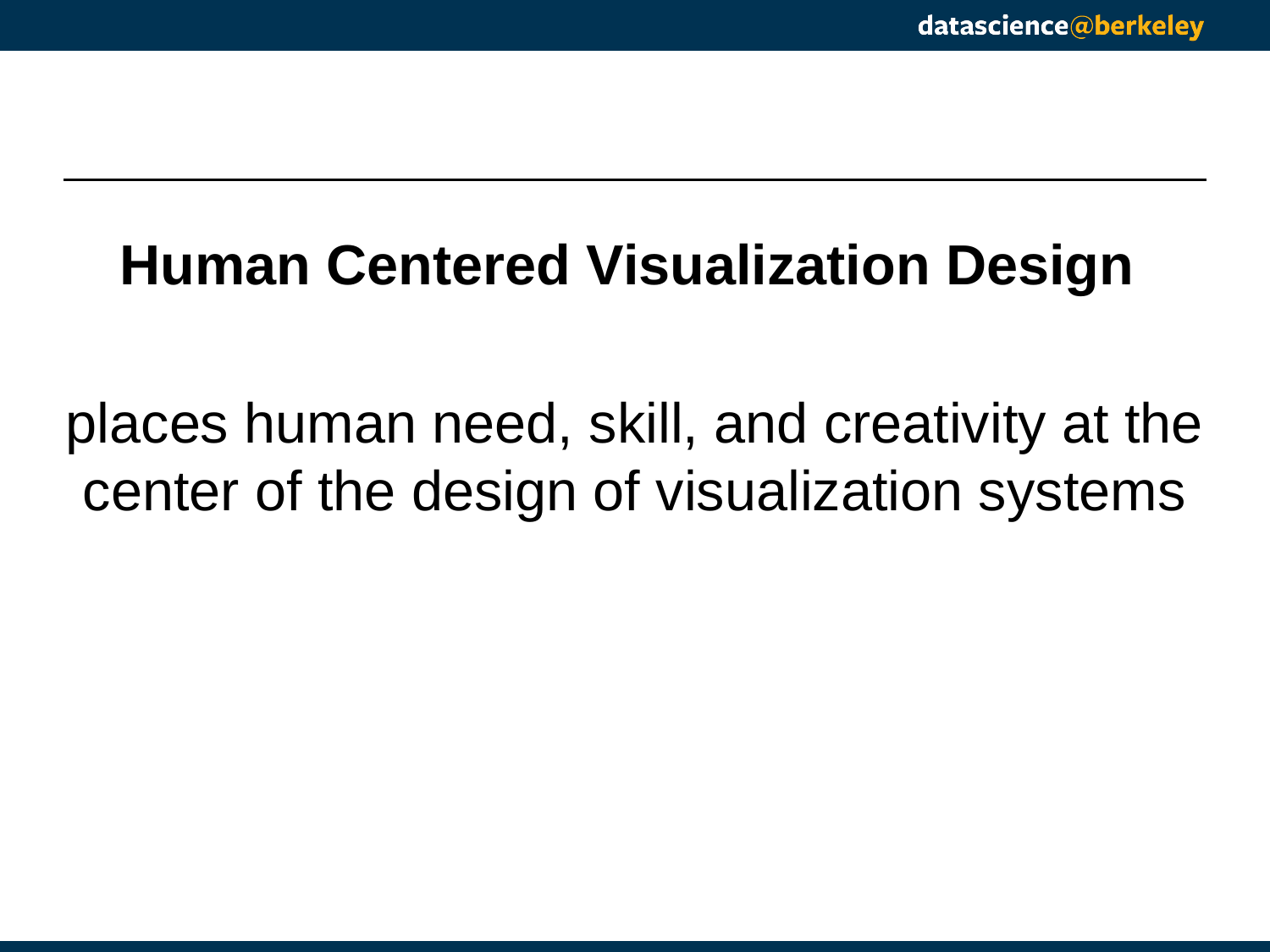

#
Human Centered Visualization Design

places human need, skill, and creativity at the center of the design of visualization systems